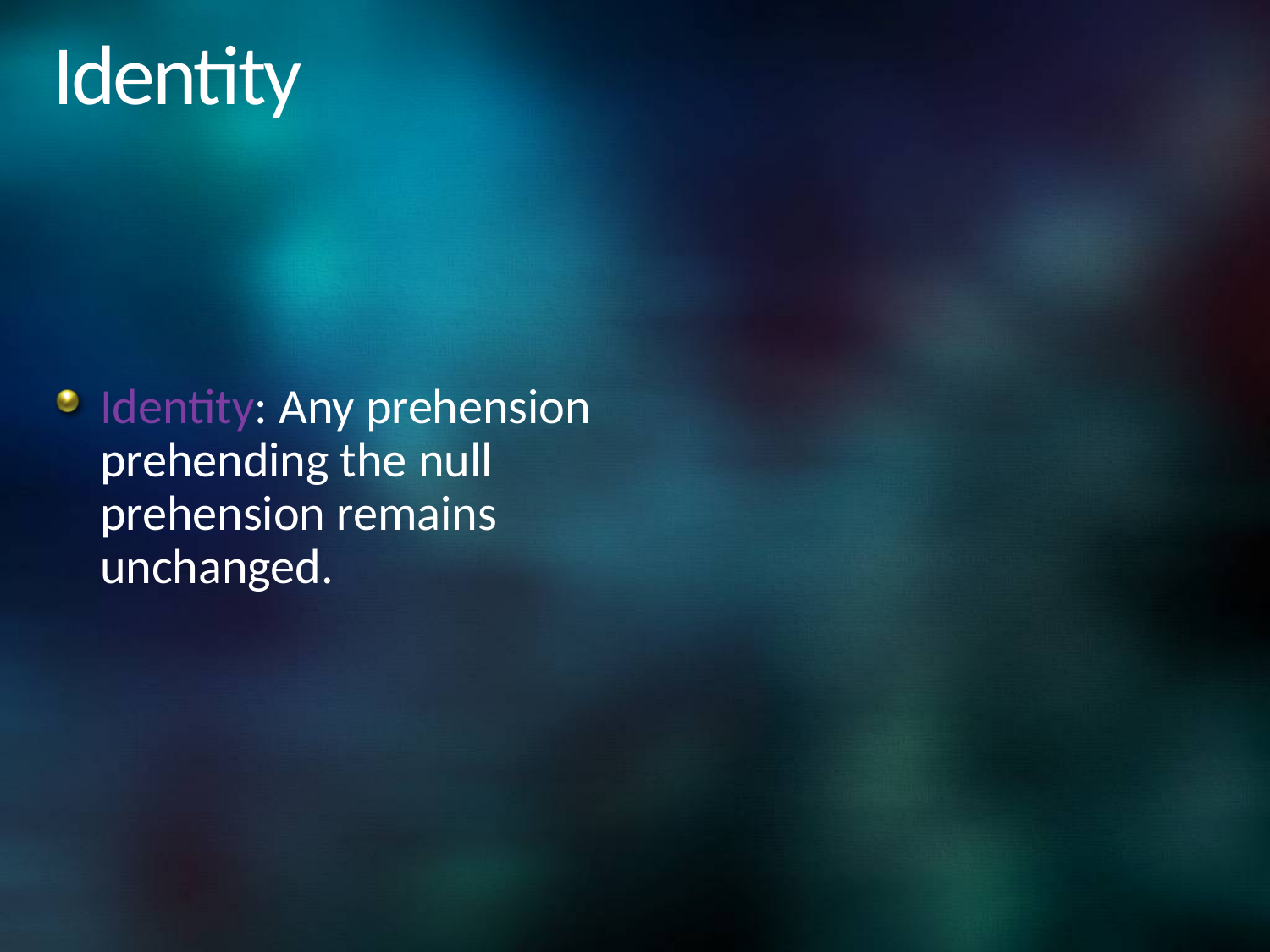

# Identity

Identity: Any prehension prehending the null prehension remains unchanged.